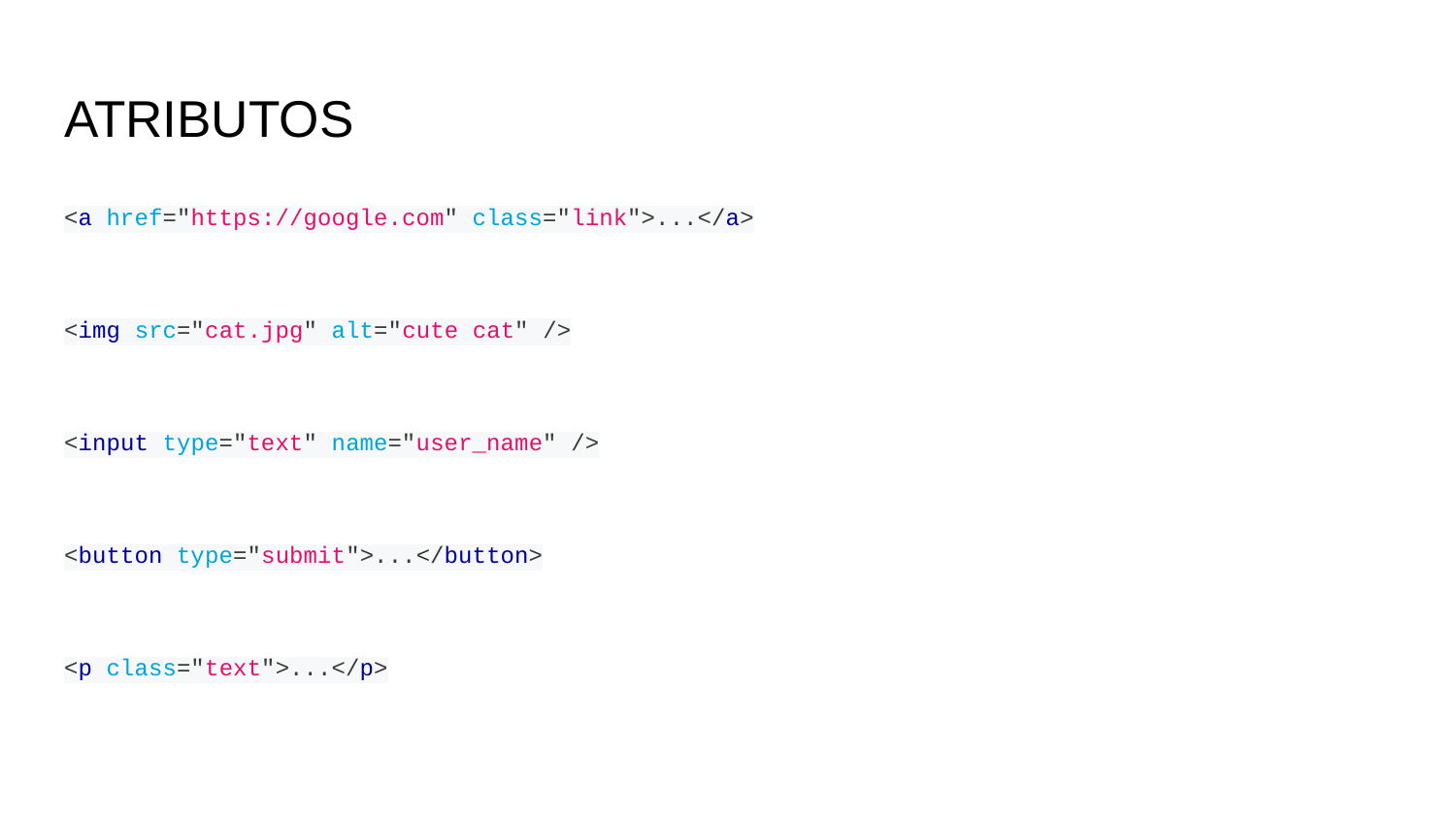

# ATRIBUTOS
<a href="https://google.com" class="link">...</a>

<img src="cat.jpg" alt="cute cat" />

<input type="text" name="user_name" />

<button type="submit">...</button>

<p class="text">...</p>